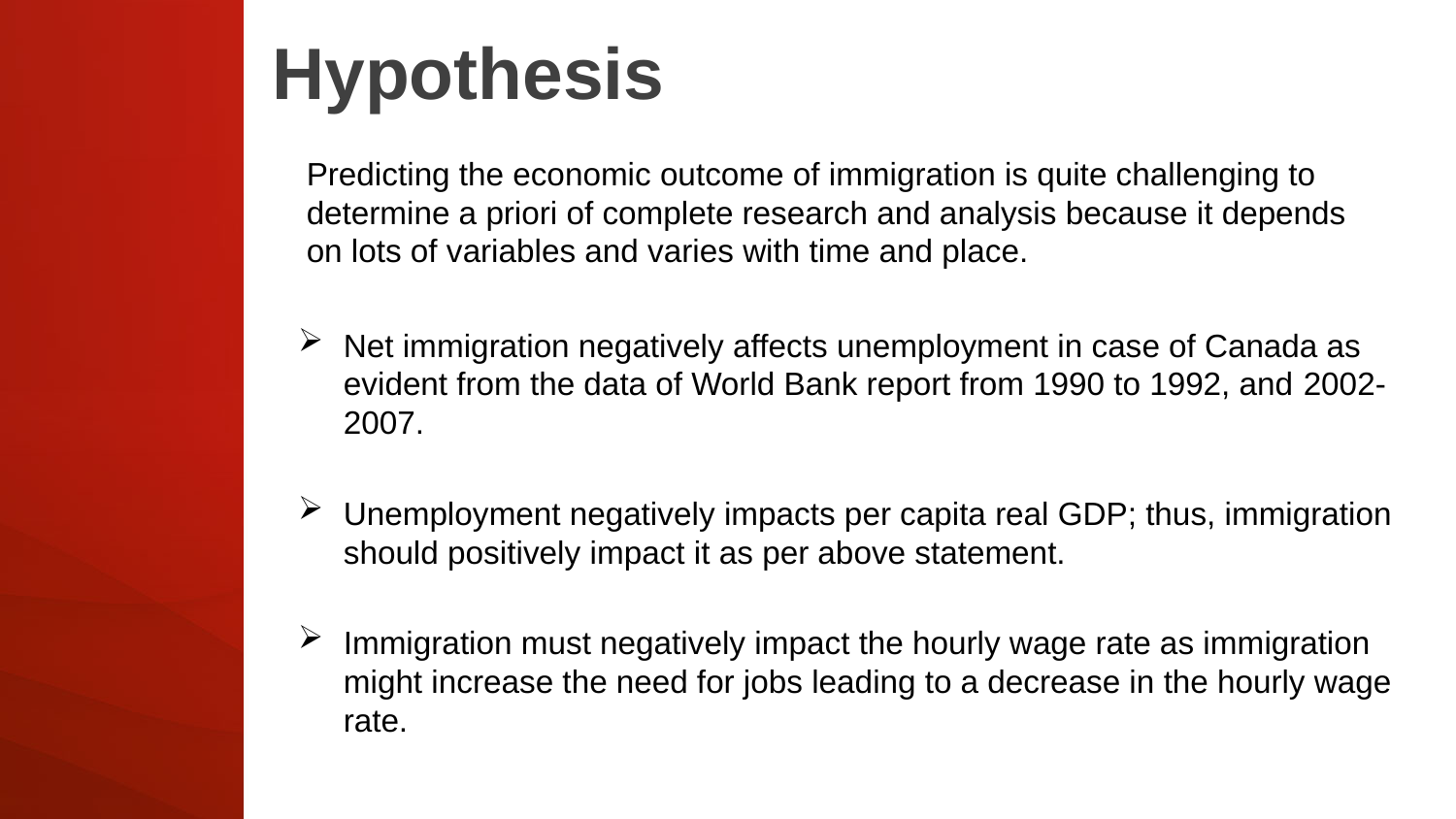

# Hypothesis
Predicting the economic outcome of immigration is quite challenging to determine a priori of complete research and analysis because it depends on lots of variables and varies with time and place.
Net immigration negatively affects unemployment in case of Canada as evident from the data of World Bank report from 1990 to 1992, and 2002-2007.

Unemployment negatively impacts per capita real GDP; thus, immigration should positively impact it as per above statement.

Immigration must negatively impact the hourly wage rate as immigration might increase the need for jobs leading to a decrease in the hourly wage rate.